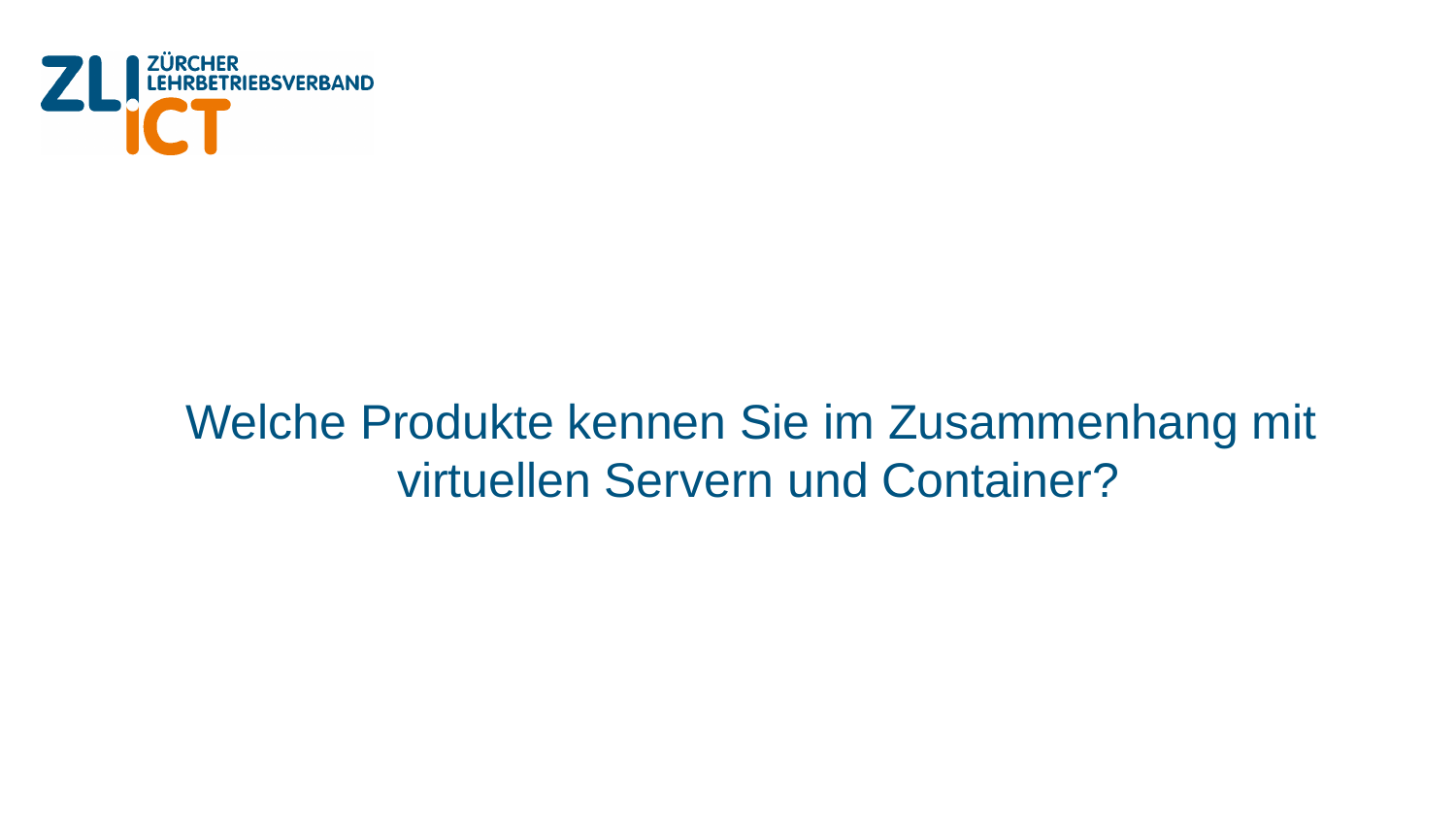

# Welche Produkte kennen Sie im Zusammenhang mit virtuellen Servern und Container?